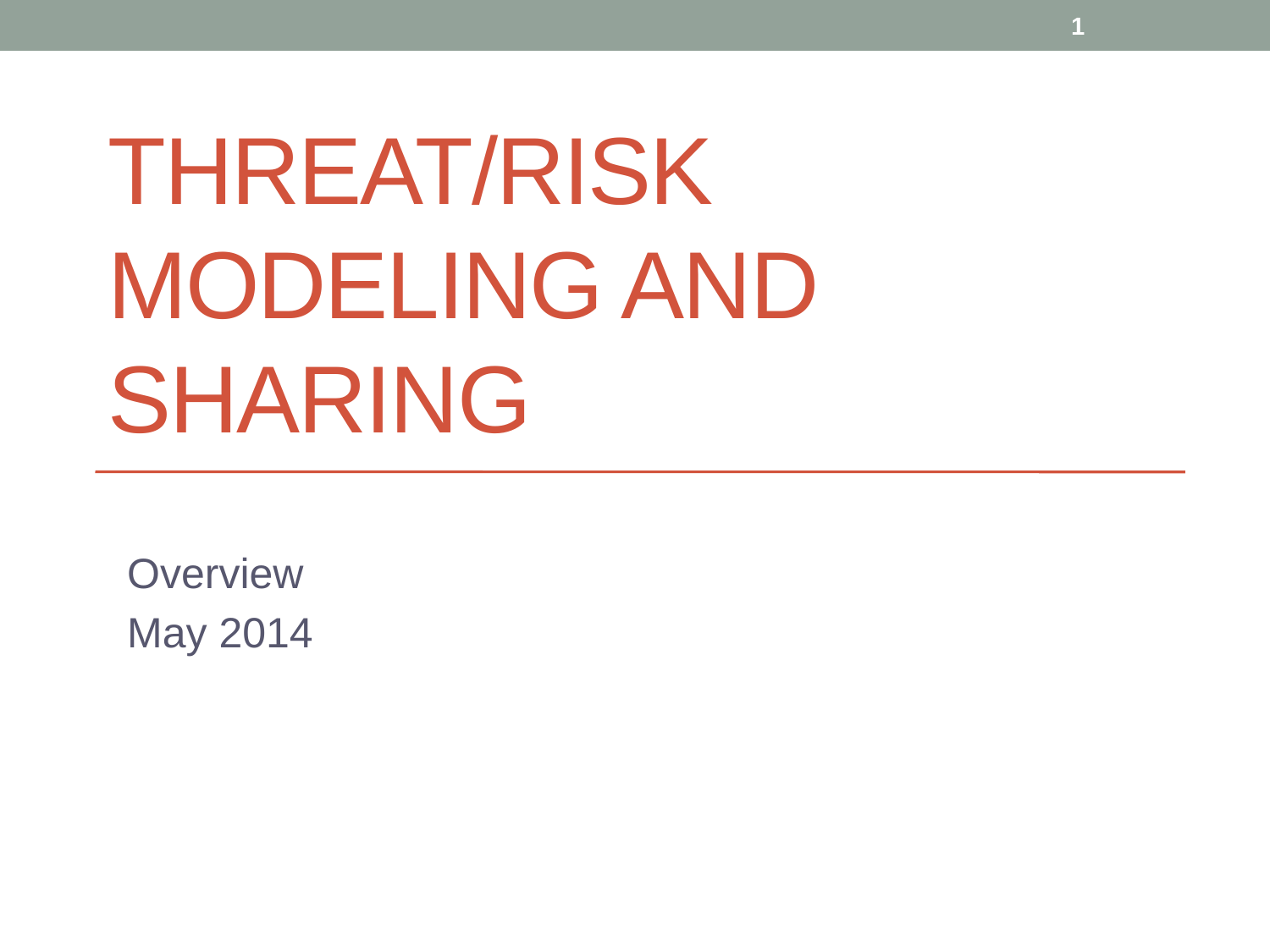

1
# Threat/Risk Modeling and Sharing
Overview
May 2014